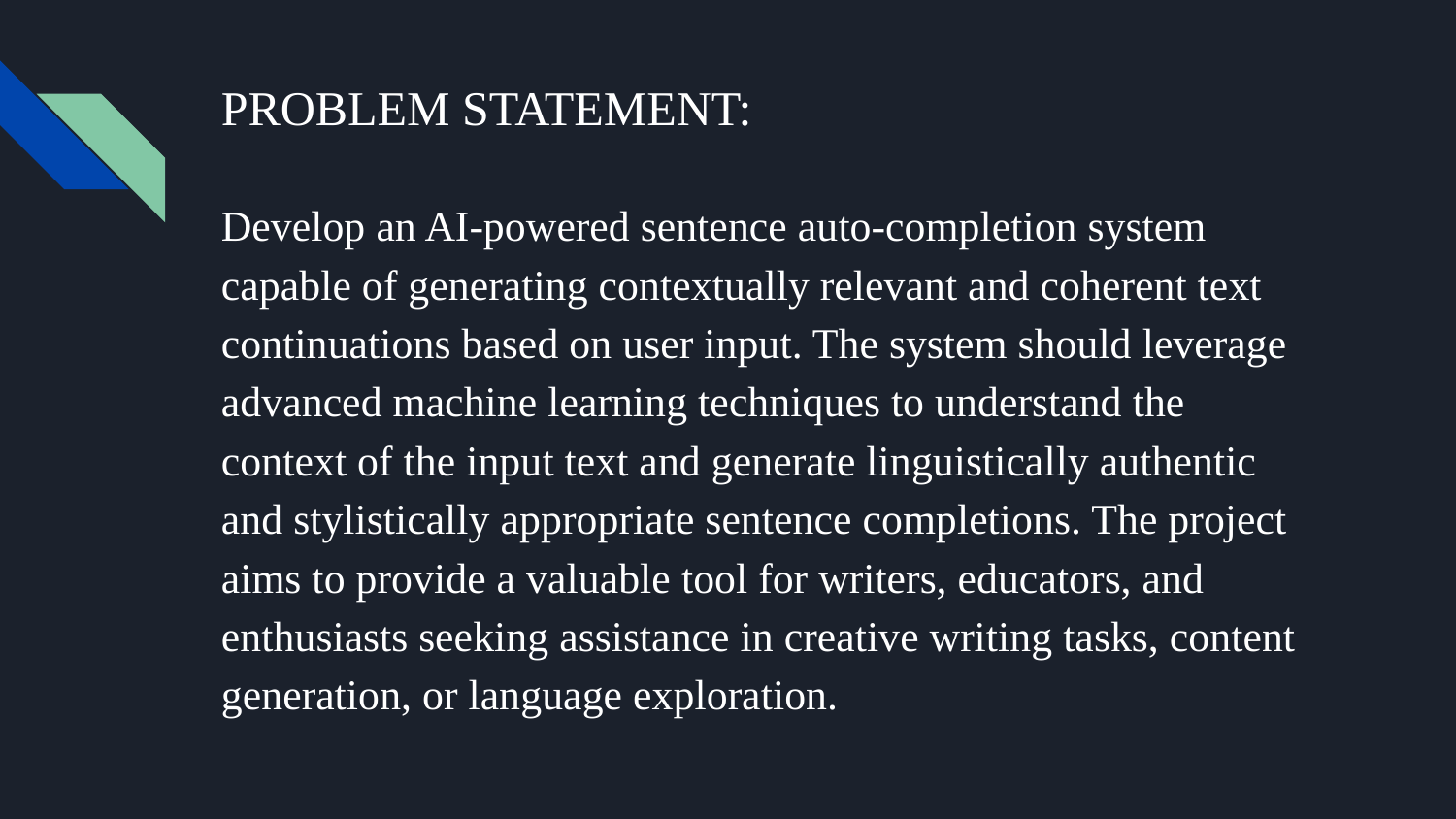

# PROBLEM STATEMENT:
Develop an AI-powered sentence auto-completion system capable of generating contextually relevant and coherent text continuations based on user input. The system should leverage advanced machine learning techniques to understand the context of the input text and generate linguistically authentic and stylistically appropriate sentence completions. The project aims to provide a valuable tool for writers, educators, and enthusiasts seeking assistance in creative writing tasks, content generation, or language exploration.